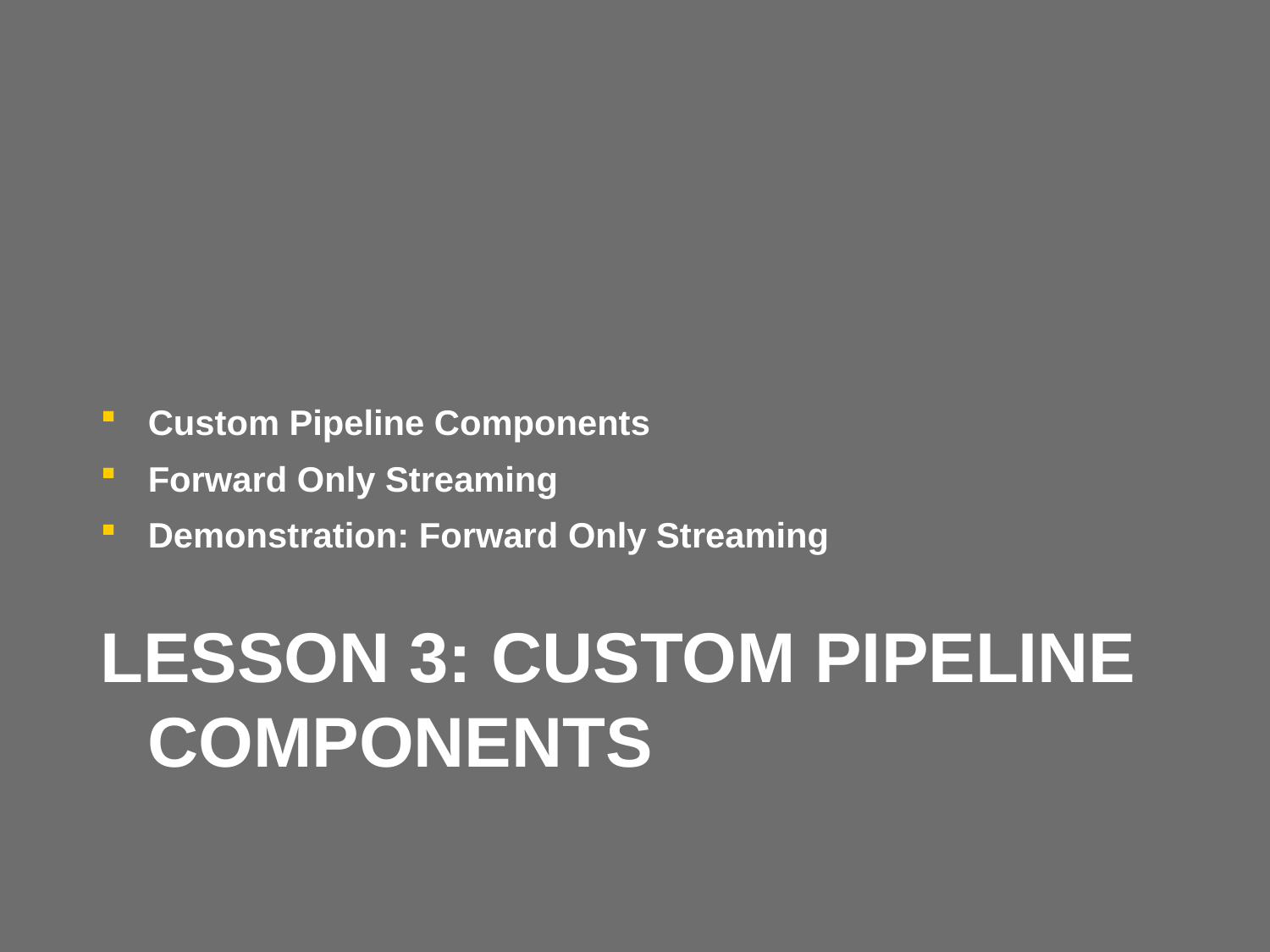

Custom Pipeline Components
Forward Only Streaming
Demonstration: Forward Only Streaming

# Lesson 3: Custom pipeline components